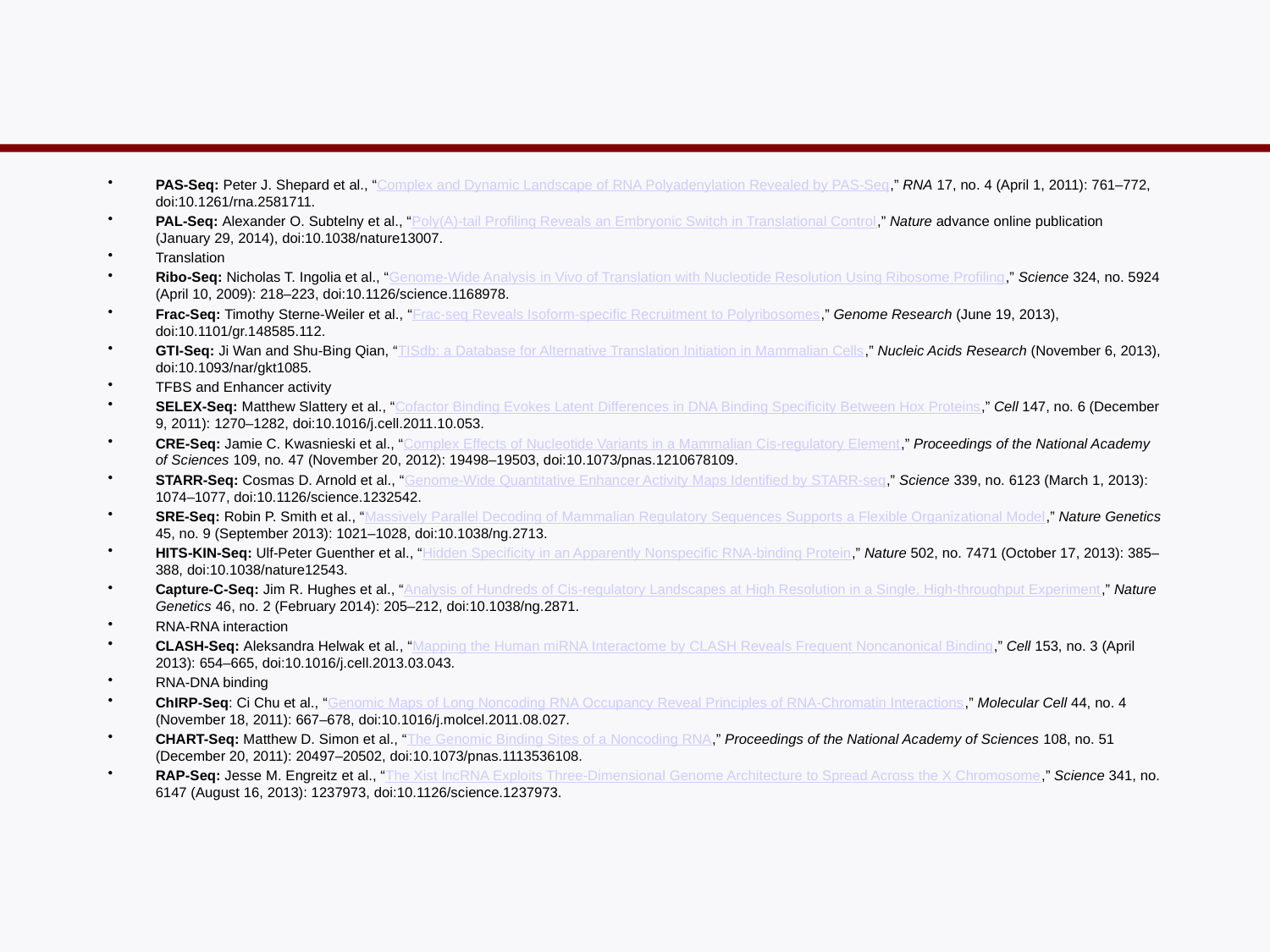

#
PAS-Seq: Peter J. Shepard et al., “Complex and Dynamic Landscape of RNA Polyadenylation Revealed by PAS-Seq,” RNA 17, no. 4 (April 1, 2011): 761–772, doi:10.1261/rna.2581711.
PAL-Seq: Alexander O. Subtelny et al., “Poly(A)-tail Profiling Reveals an Embryonic Switch in Translational Control,” Nature advance online publication (January 29, 2014), doi:10.1038/nature13007.
Translation
Ribo-Seq: Nicholas T. Ingolia et al., “Genome-Wide Analysis in Vivo of Translation with Nucleotide Resolution Using Ribosome Profiling,” Science 324, no. 5924 (April 10, 2009): 218–223, doi:10.1126/science.1168978.
Frac-Seq: Timothy Sterne-Weiler et al., “Frac-seq Reveals Isoform-specific Recruitment to Polyribosomes,” Genome Research (June 19, 2013), doi:10.1101/gr.148585.112.
GTI-Seq: Ji Wan and Shu-Bing Qian, “TISdb: a Database for Alternative Translation Initiation in Mammalian Cells,” Nucleic Acids Research (November 6, 2013), doi:10.1093/nar/gkt1085.
TFBS and Enhancer activity
SELEX-Seq: Matthew Slattery et al., “Cofactor Binding Evokes Latent Differences in DNA Binding Specificity Between Hox Proteins,” Cell 147, no. 6 (December 9, 2011): 1270–1282, doi:10.1016/j.cell.2011.10.053.
CRE-Seq: Jamie C. Kwasnieski et al., “Complex Effects of Nucleotide Variants in a Mammalian Cis-regulatory Element,” Proceedings of the National Academy of Sciences 109, no. 47 (November 20, 2012): 19498–19503, doi:10.1073/pnas.1210678109.
STARR-Seq: Cosmas D. Arnold et al., “Genome-Wide Quantitative Enhancer Activity Maps Identified by STARR-seq,” Science 339, no. 6123 (March 1, 2013): 1074–1077, doi:10.1126/science.1232542.
SRE-Seq: Robin P. Smith et al., “Massively Parallel Decoding of Mammalian Regulatory Sequences Supports a Flexible Organizational Model,” Nature Genetics 45, no. 9 (September 2013): 1021–1028, doi:10.1038/ng.2713.
HITS-KIN-Seq: Ulf-Peter Guenther et al., “Hidden Specificity in an Apparently Nonspecific RNA-binding Protein,” Nature 502, no. 7471 (October 17, 2013): 385–388, doi:10.1038/nature12543.
Capture-C-Seq: Jim R. Hughes et al., “Analysis of Hundreds of Cis-regulatory Landscapes at High Resolution in a Single, High-throughput Experiment,” Nature Genetics 46, no. 2 (February 2014): 205–212, doi:10.1038/ng.2871.
RNA-RNA interaction
CLASH-Seq: Aleksandra Helwak et al., “Mapping the Human miRNA Interactome by CLASH Reveals Frequent Noncanonical Binding,” Cell 153, no. 3 (April 2013): 654–665, doi:10.1016/j.cell.2013.03.043.
RNA-DNA binding
ChIRP-Seq: Ci Chu et al., “Genomic Maps of Long Noncoding RNA Occupancy Reveal Principles of RNA-Chromatin Interactions,” Molecular Cell 44, no. 4 (November 18, 2011): 667–678, doi:10.1016/j.molcel.2011.08.027.
CHART-Seq: Matthew D. Simon et al., “The Genomic Binding Sites of a Noncoding RNA,” Proceedings of the National Academy of Sciences 108, no. 51 (December 20, 2011): 20497–20502, doi:10.1073/pnas.1113536108.
RAP-Seq: Jesse M. Engreitz et al., “The Xist lncRNA Exploits Three-Dimensional Genome Architecture to Spread Across the X Chromosome,” Science 341, no. 6147 (August 16, 2013): 1237973, doi:10.1126/science.1237973.